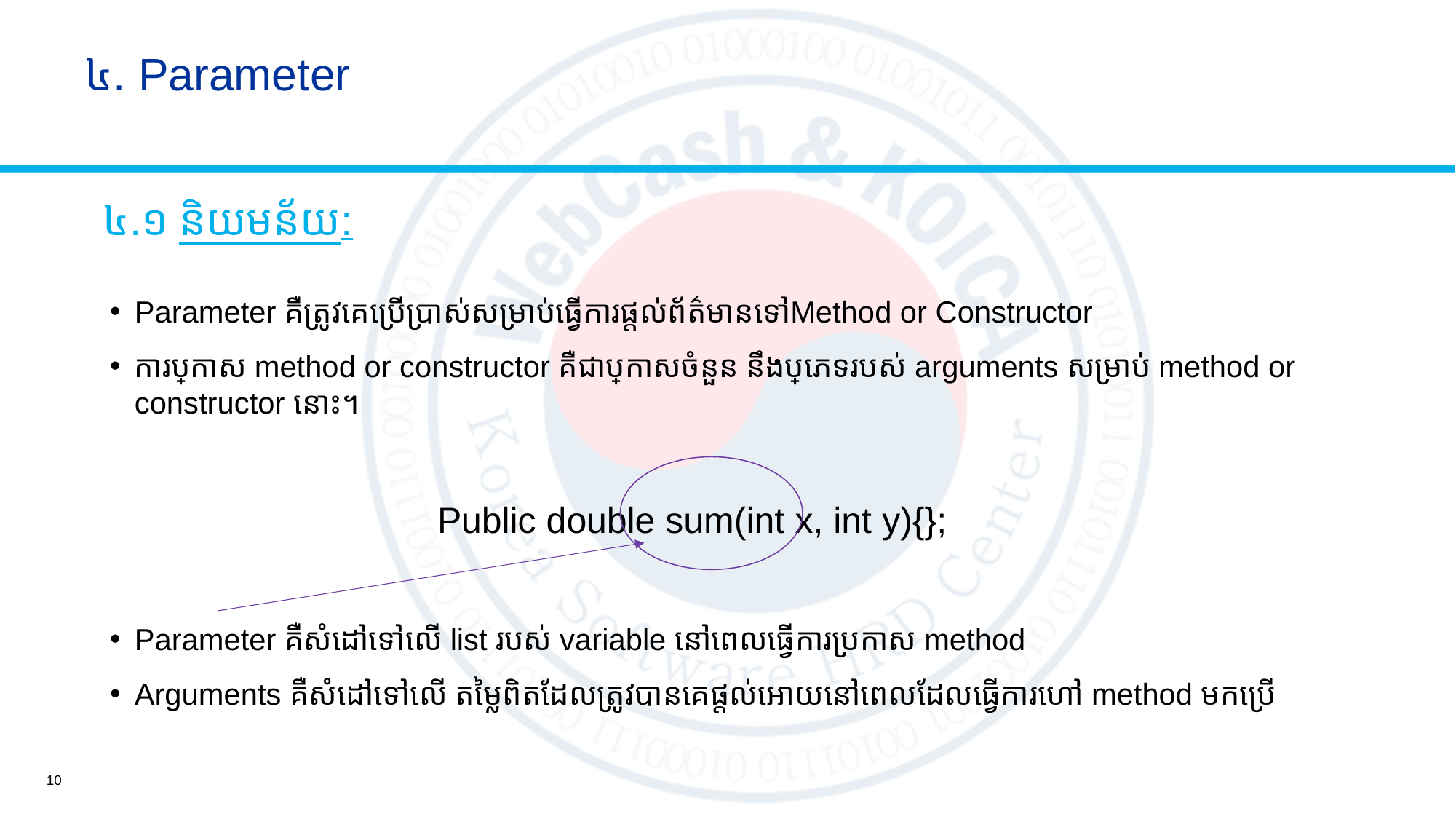

# ៤. Parameter
៤.១ និយមន័យ:
Parameter គឺត្រូវគេប្រើប្រាស់សម្រាប់ធ្វើការផ្តល់ព័ត៌មានទៅ​Method or Constructor
ការប្រកាស method or constructor គឺជាប្រកាសចំនួន នឹងប្រភេទរបស់ arguments សម្រាប់ method or constructor នោះ។

			Public double sum(int x, int y){};

Parameter គឺសំដៅទៅលើ list របស់ variable នៅពេលធ្វើការប្រកាស method
Arguments គឺសំដៅទៅលើ តម្លៃពិត​ដែលត្រូវបានគេផ្តល់អោយនៅពេលដែលធ្វើការហៅ method មកប្រើ

10